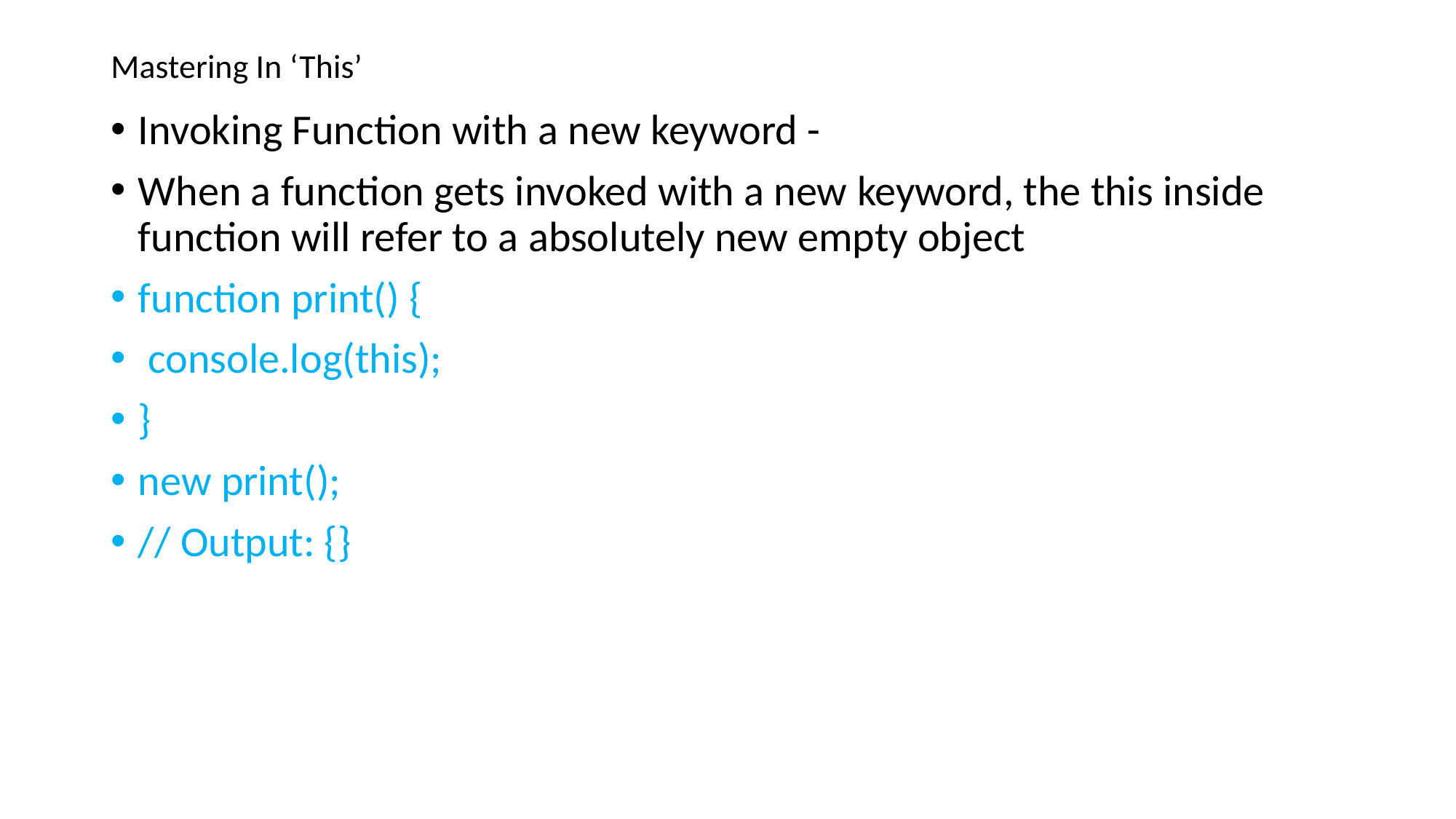

# Mastering In ‘This’
Invoking Function with a new keyword -
When a function gets invoked with a new keyword, the this inside function will refer to a absolutely new empty object
function print() {
 console.log(this);
}
new print();
// Output: {}